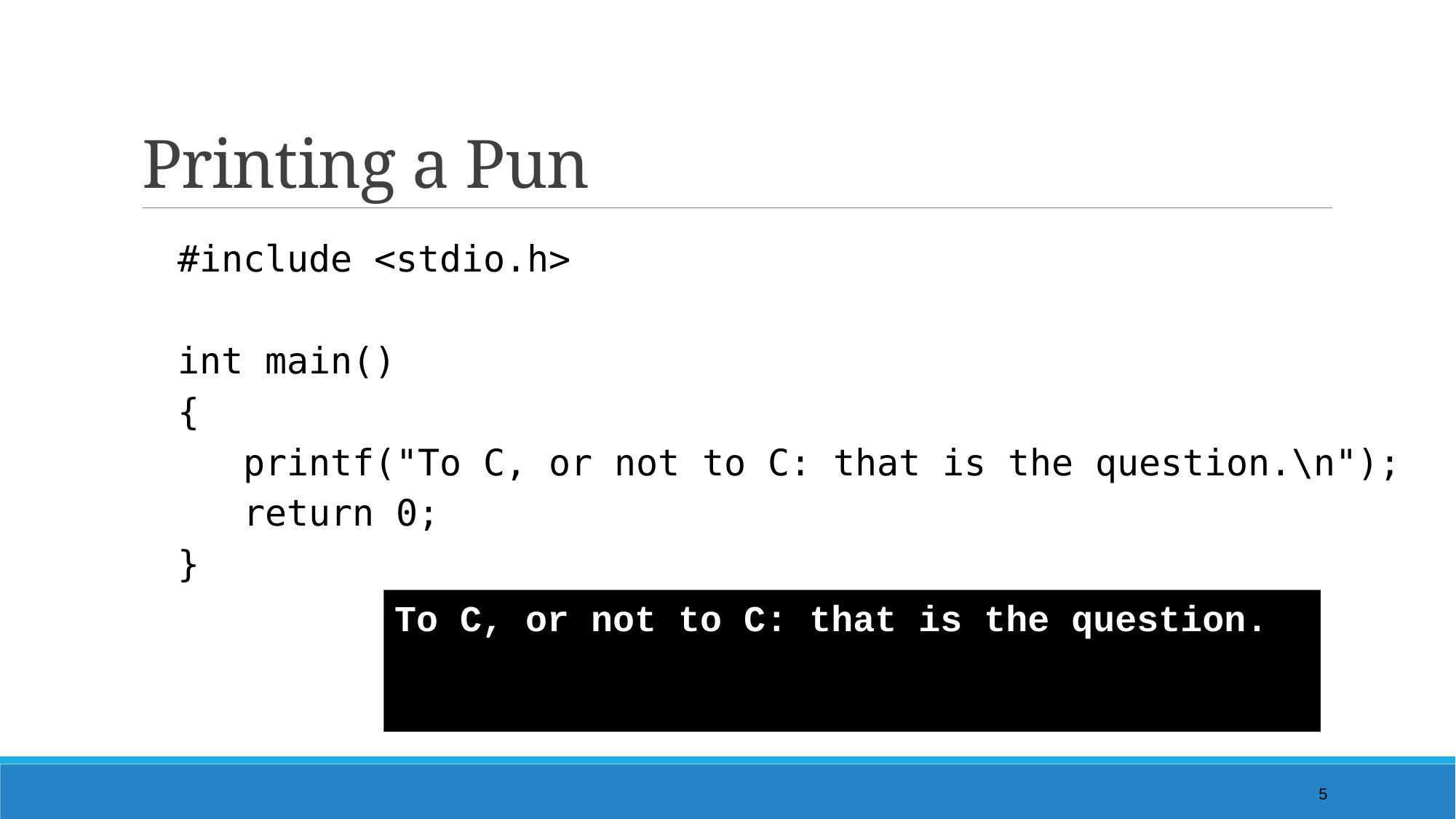

# Printing a Pun
#include <stdio.h>

int main()
{
   printf("To C, or not to C: that is the question.\n");
   return 0;
}
To C, or not to C: that is the question.

5